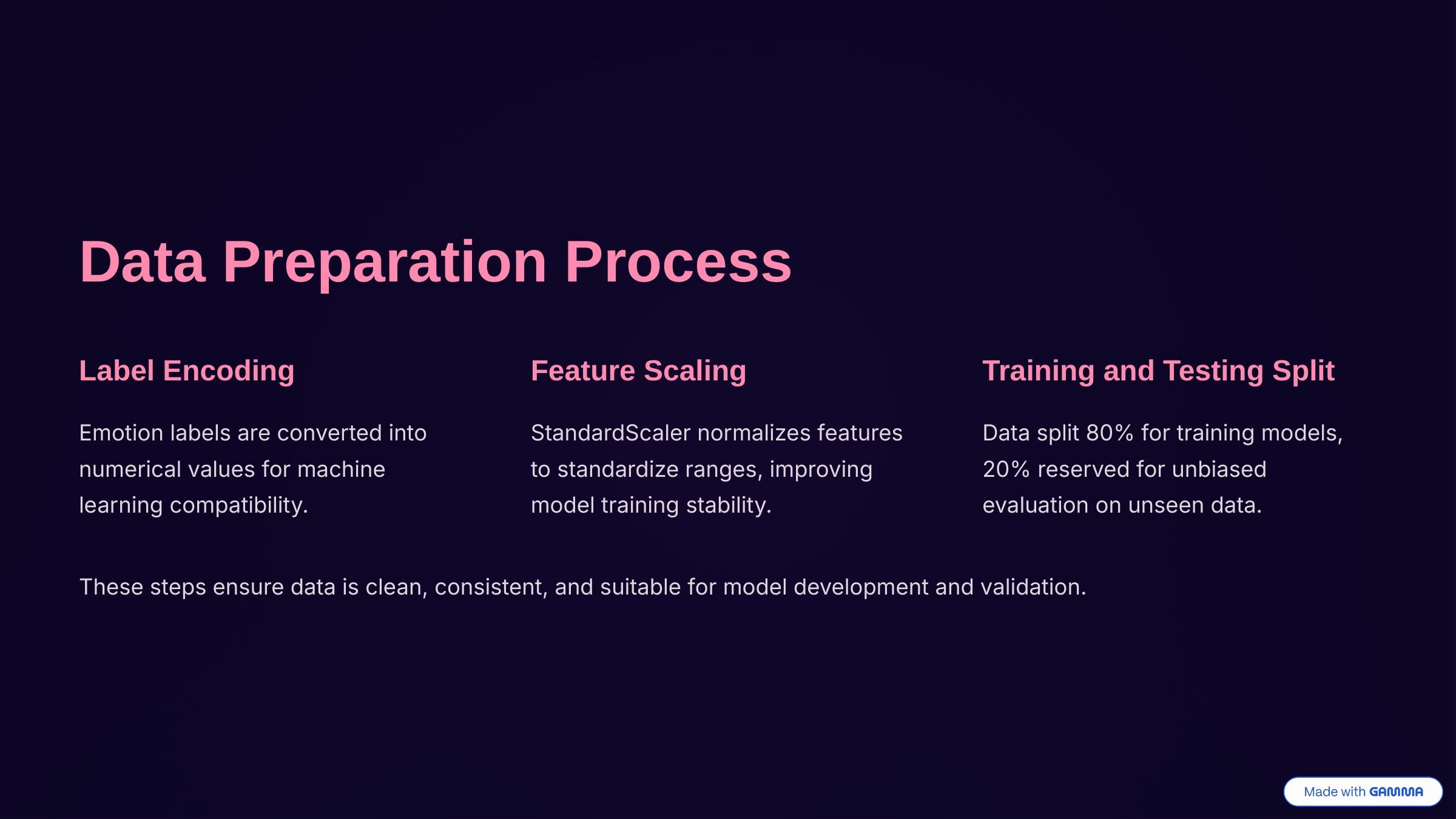

Data Preparation Process
Label Encoding
Feature Scaling
Training and Testing Split
Emotion labels are converted into numerical values for machine learning compatibility.
StandardScaler normalizes features to standardize ranges, improving model training stability.
Data split 80% for training models, 20% reserved for unbiased evaluation on unseen data.
These steps ensure data is clean, consistent, and suitable for model development and validation.